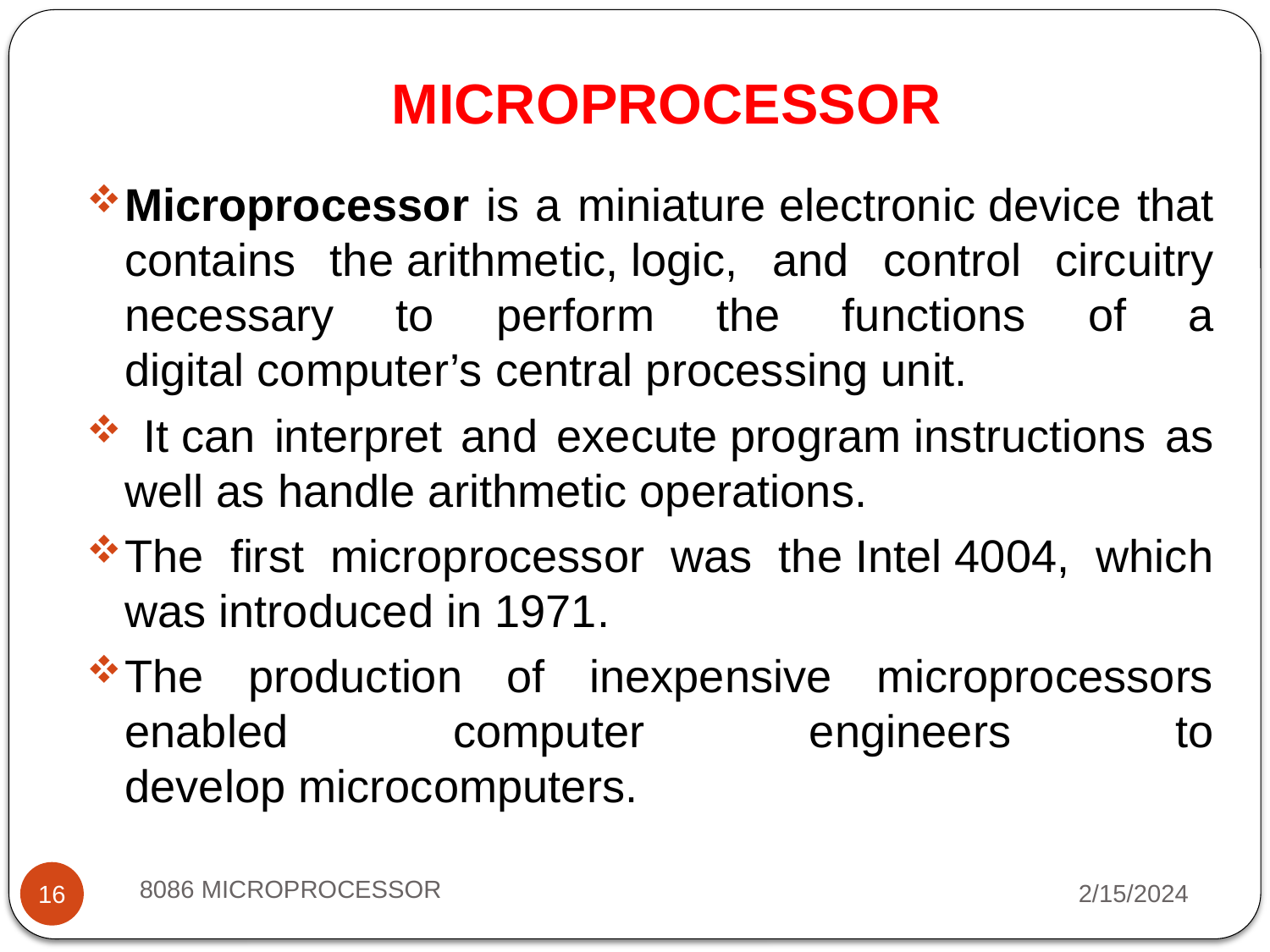

# MICROPROCESSOR
Microprocessor is a miniature electronic device that contains the arithmetic, logic, and control circuitry necessary to perform the functions of a digital computer’s central processing unit.
 It can interpret and execute program instructions as well as handle arithmetic operations.
The first microprocessor was the Intel 4004, which was introduced in 1971.
The production of inexpensive microprocessors enabled computer engineers to develop microcomputers.
8086 MICROPROCESSOR
2/15/2024
16